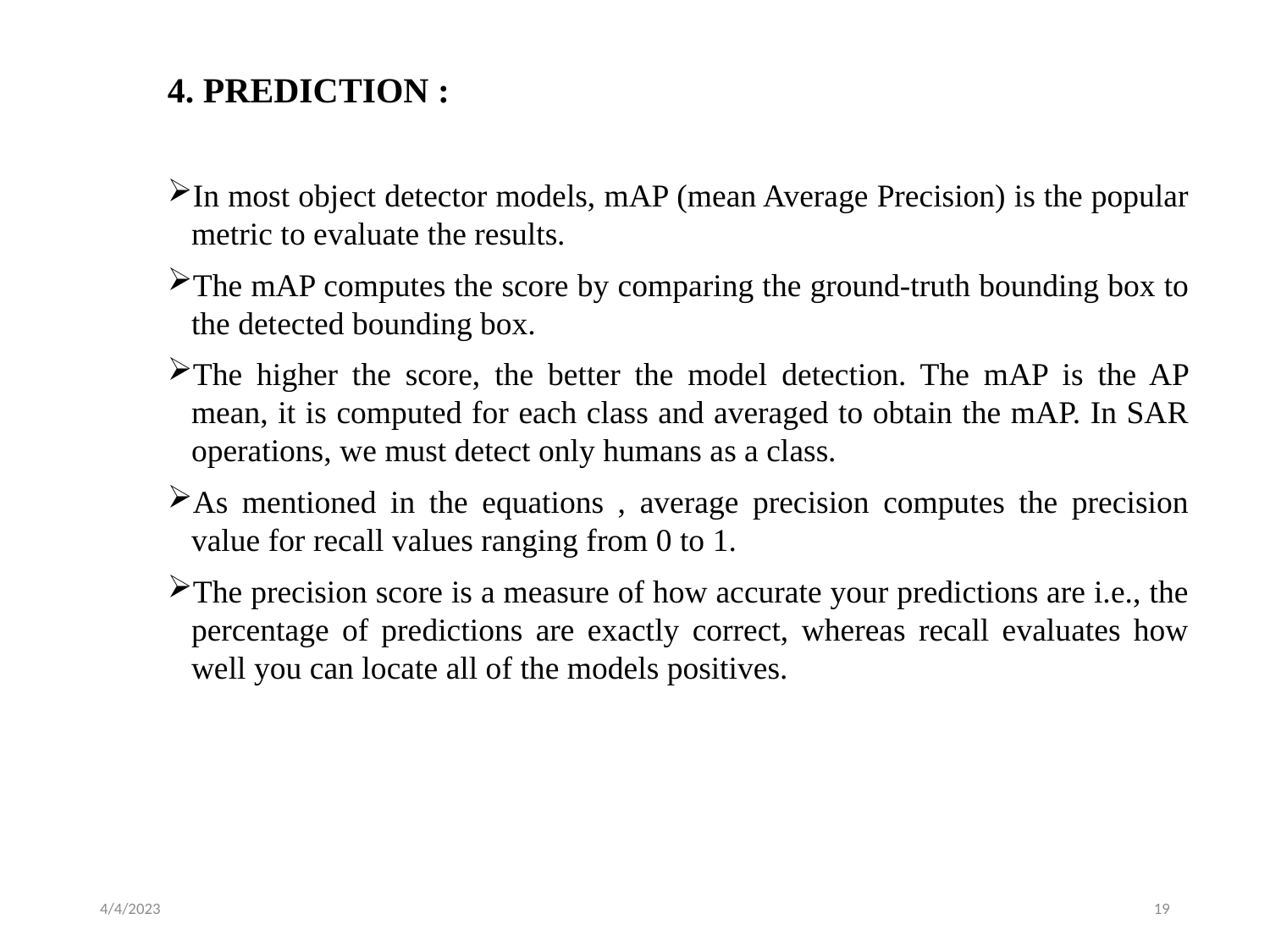

4. PREDICTION :

In most object detector models, mAP (mean Average Precision) is the popular metric to evaluate the results.
The mAP computes the score by comparing the ground-truth bounding box to the detected bounding box.
The higher the score, the better the model detection. The mAP is the AP mean, it is computed for each class and averaged to obtain the mAP. In SAR operations, we must detect only humans as a class.
As mentioned in the equations , average precision computes the precision value for recall values ranging from 0 to 1.
The precision score is a measure of how accurate your predictions are i.e., the percentage of predictions are exactly correct, whereas recall evaluates how well you can locate all of the models positives.

4/4/2023
19